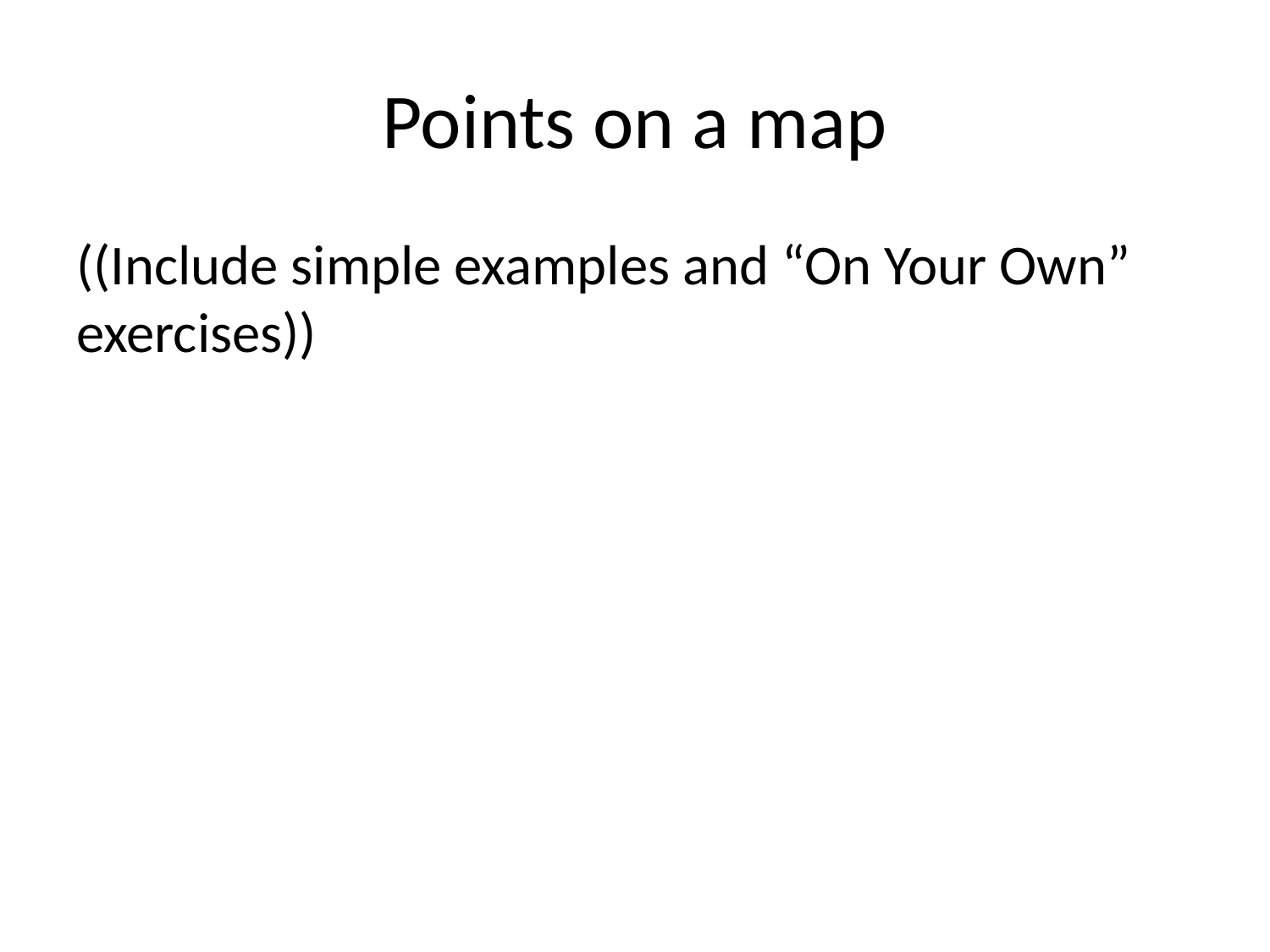

# Points on a map
((Include simple examples and “On Your Own” exercises))